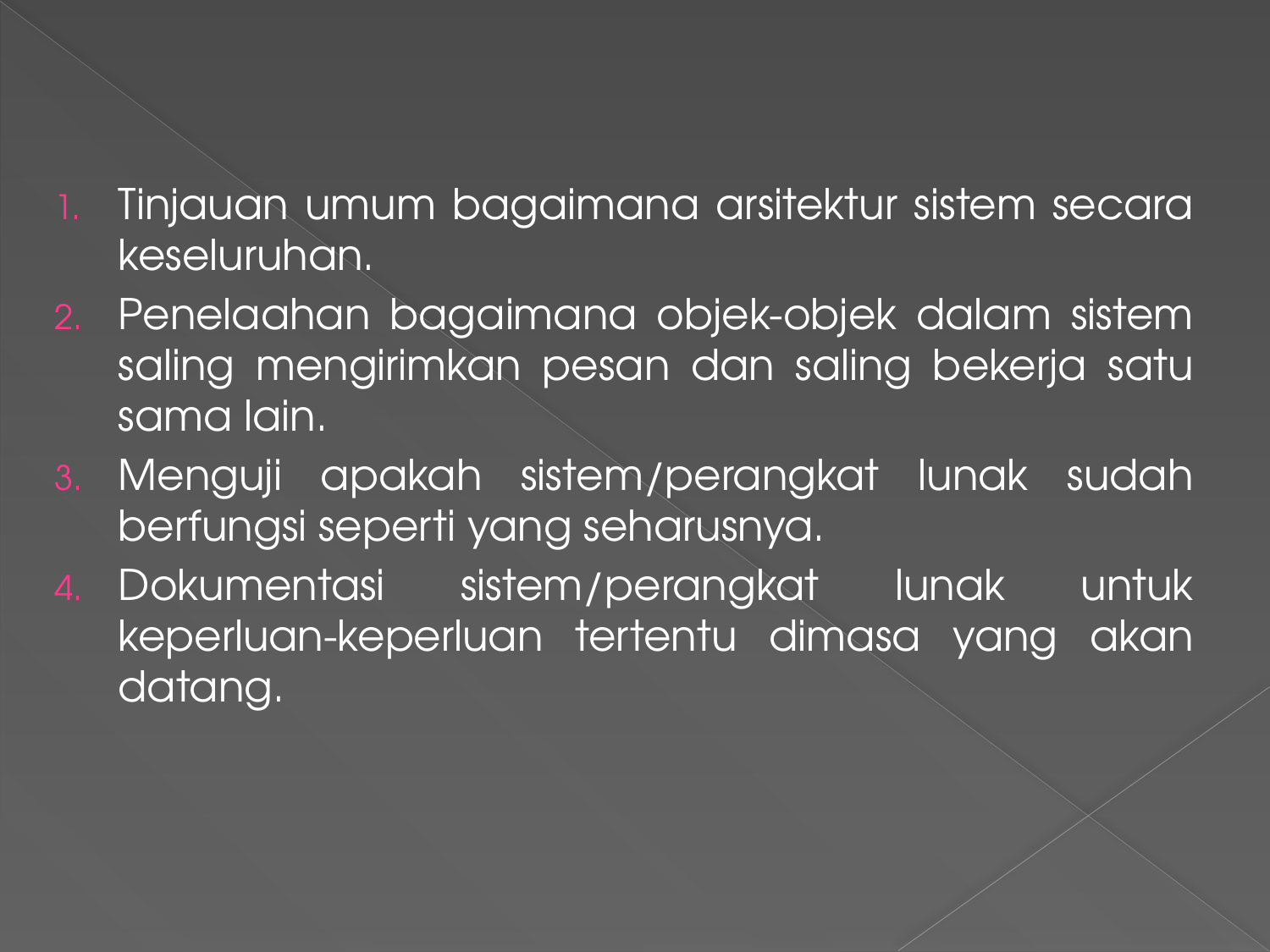

Tinjauan umum bagaimana arsitektur sistem secara keseluruhan.
Penelaahan bagaimana objek-objek dalam sistem saling mengirimkan pesan dan saling bekerja satu sama lain.
Menguji apakah sistem/perangkat lunak sudah berfungsi seperti yang seharusnya.
Dokumentasi sistem/perangkat lunak untuk keperluan-keperluan tertentu dimasa yang akan datang.